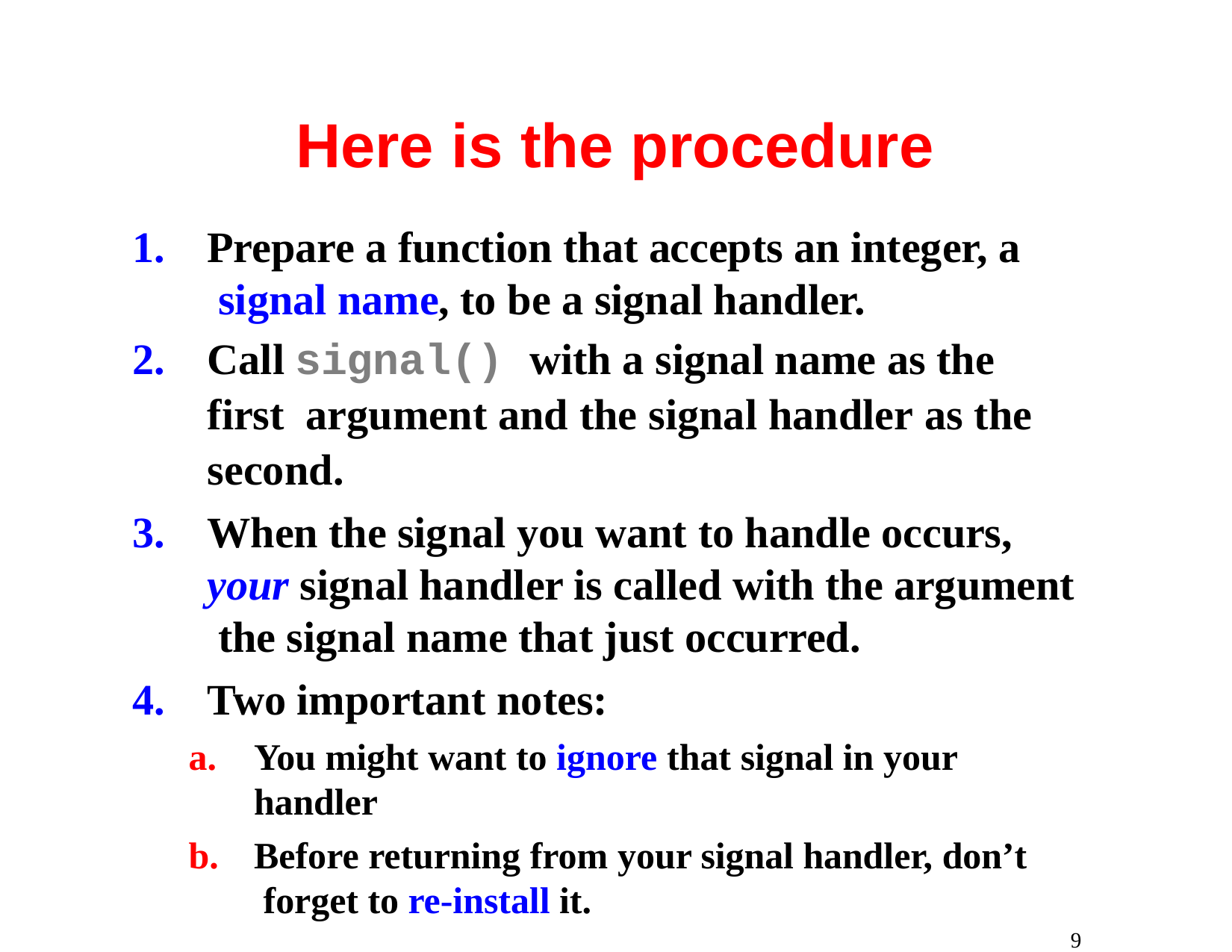

# Here is the procedure
Prepare a function that accepts an integer, a  signal name, to be a signal handler.
Call signal() with a signal name as the first  argument and the signal handler as the second.
When the signal you want to handle occurs,  your signal handler is called with the argument  the signal name that just occurred.
Two important notes:
You might want to ignore that signal in your handler
Before returning from your signal handler, don’t  forget to re-install it.
9